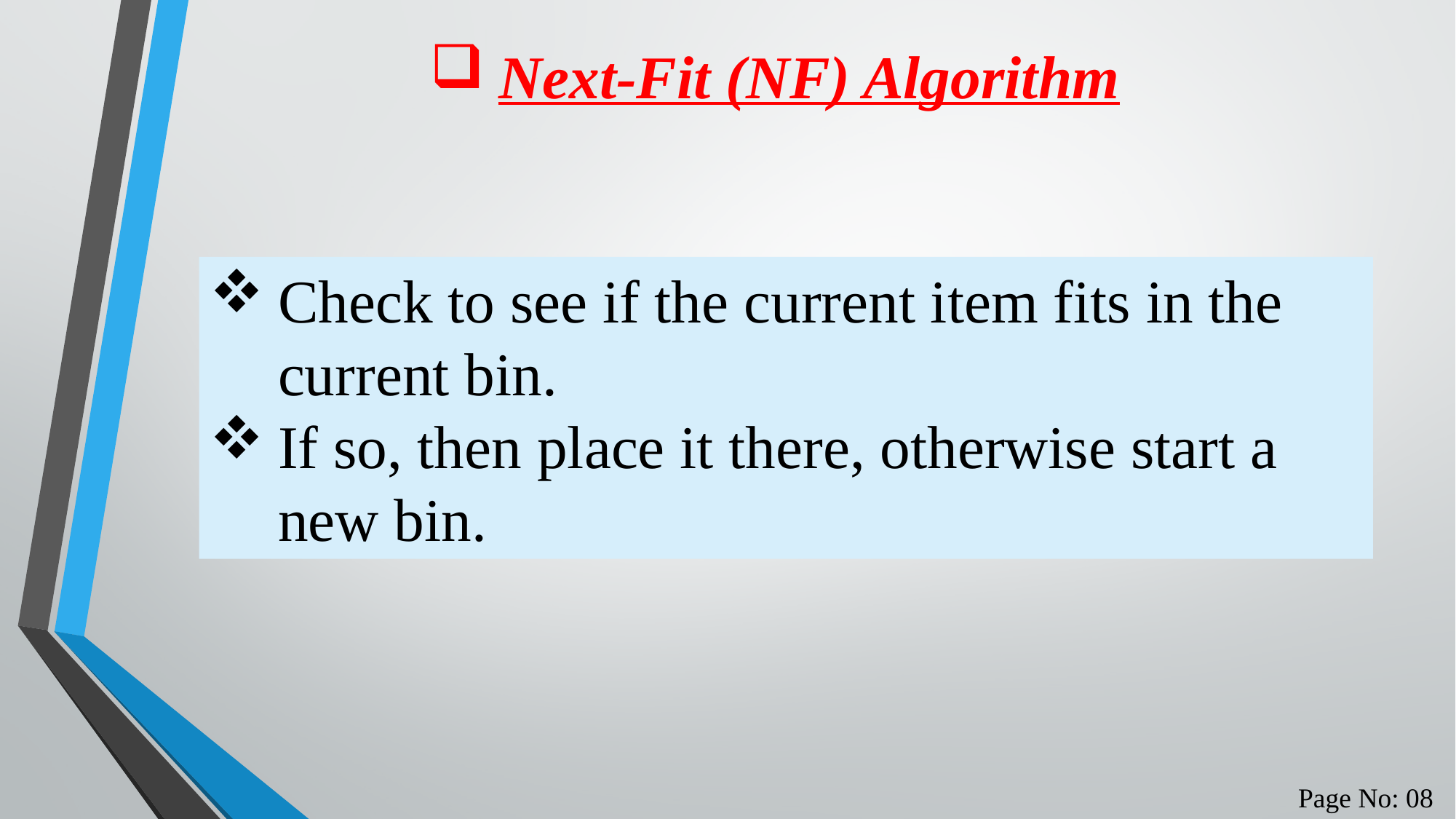

Next-Fit (NF) Algorithm
Check to see if the current item fits in the current bin.
If so, then place it there, otherwise start a new bin.
Page No: 08